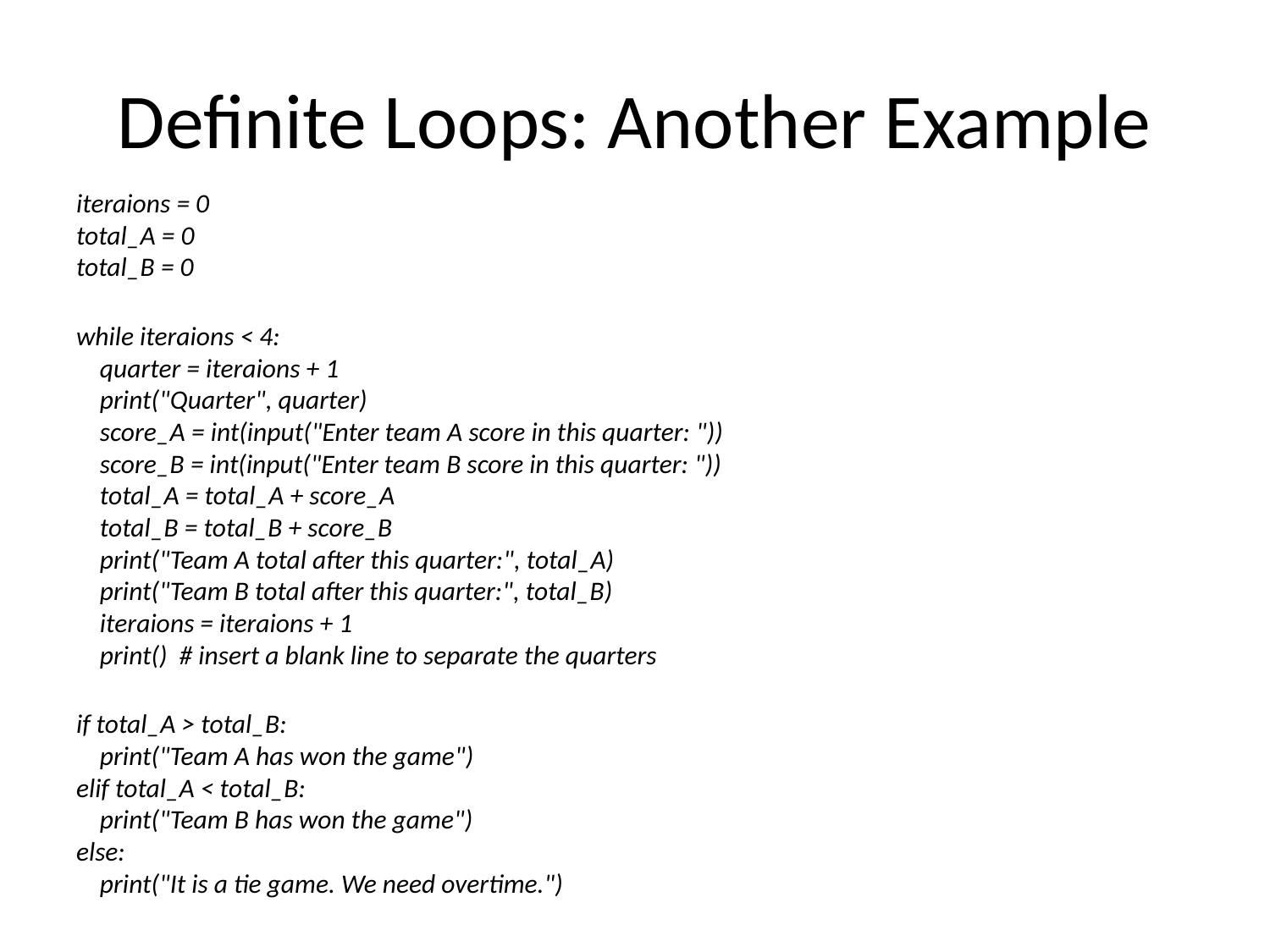

# Definite Loops: Another Example
iteraions = 0
total_A = 0
total_B = 0
while iteraions < 4:
    quarter = iteraions + 1
    print("Quarter", quarter)
    score_A = int(input("Enter team A score in this quarter: "))
    score_B = int(input("Enter team B score in this quarter: "))
    total_A = total_A + score_A
    total_B = total_B + score_B
    print("Team A total after this quarter:", total_A)
    print("Team B total after this quarter:", total_B)
    iteraions = iteraions + 1
    print()  # insert a blank line to separate the quarters
if total_A > total_B:
    print("Team A has won the game")
elif total_A < total_B:
    print("Team B has won the game")
else:
    print("It is a tie game. We need overtime.")